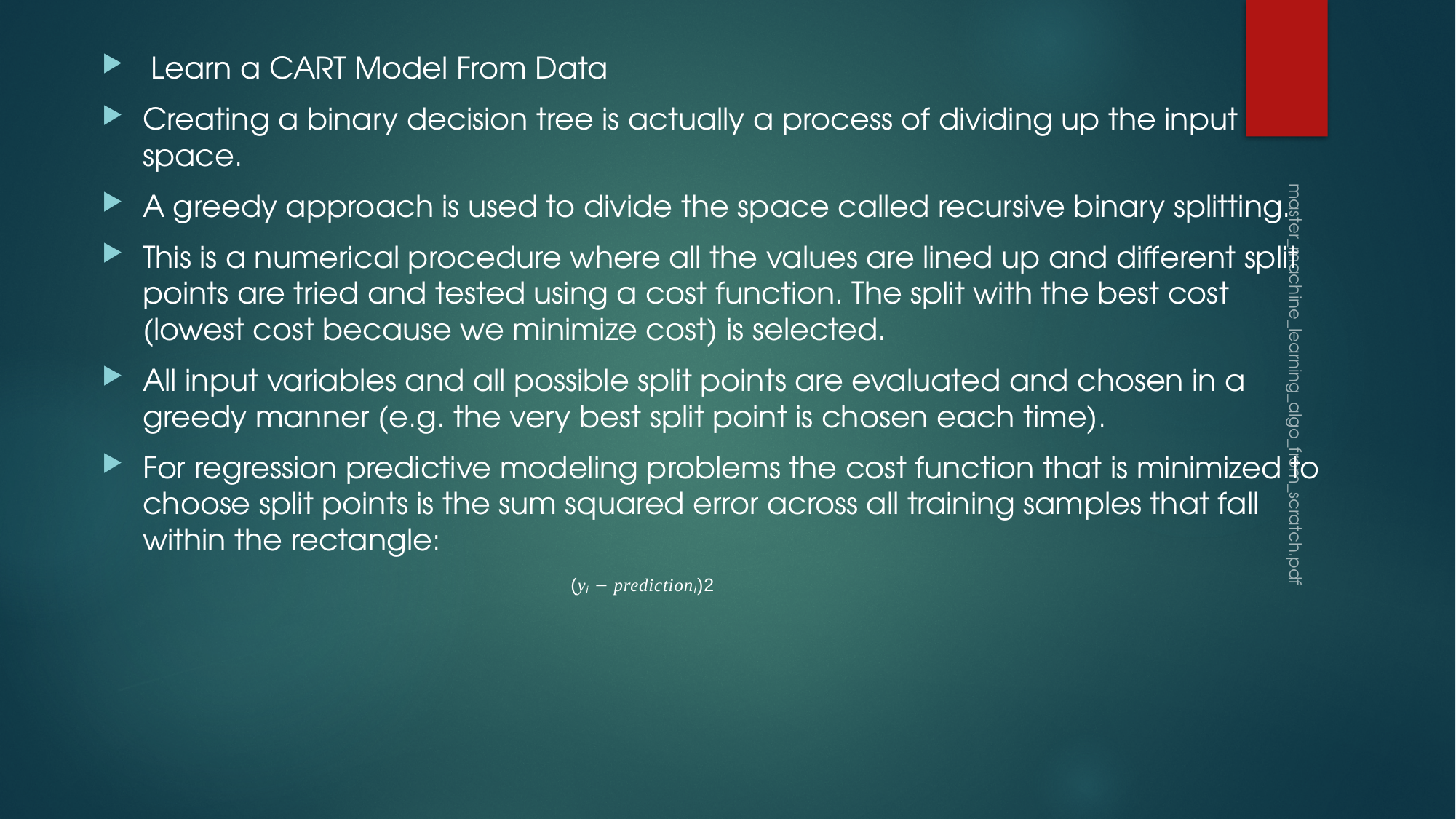

Learn a CART Model From Data
Creating a binary decision tree is actually a process of dividing up the input space.
A greedy approach is used to divide the space called recursive binary splitting.
This is a numerical procedure where all the values are lined up and diﬀerent split points are tried and tested using a cost function. The split with the best cost (lowest cost because we minimize cost) is selected.
All input variables and all possible split points are evaluated and chosen in a greedy manner (e.g. the very best split point is chosen each time).
For regression predictive modeling problems the cost function that is minimized to choose split points is the sum squared error across all training samples that fall within the rectangle:

#
master_machine_learning_algo_from_scratch.pdf
(yi − predictioni)2